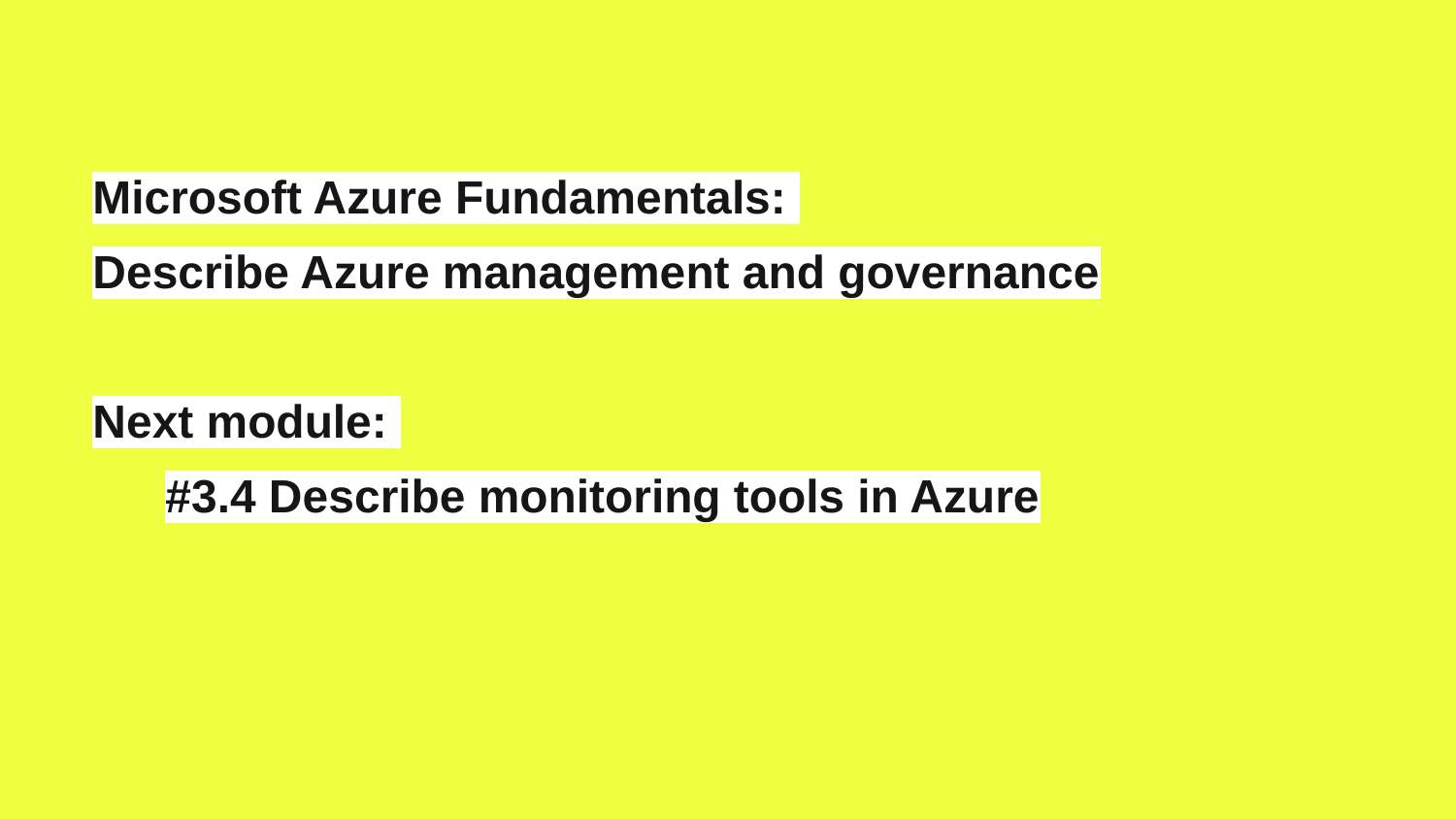

# Microsoft Azure Fundamentals:
Describe Azure management and governance

Next module:
#3.4 Describe monitoring tools in Azure